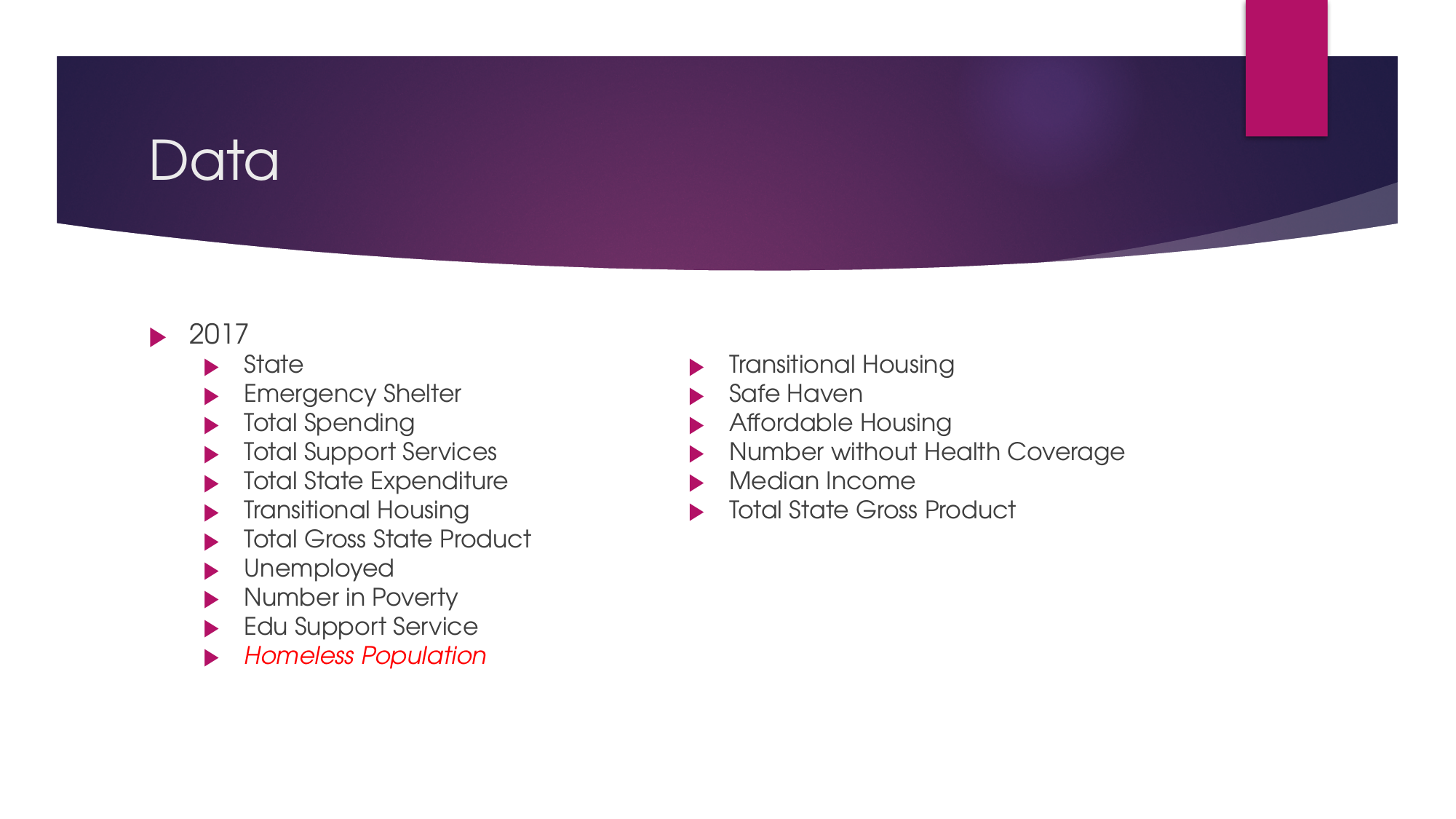

# Data

Transitional Housing
Safe Haven
Affordable Housing
Number without Health Coverage
Median Income
Total State Gross Product

2017
State
Emergency Shelter
Total Spending
Total Support Services
Total State Expenditure
Transitional Housing
Total Gross State Product
Unemployed
Number in Poverty
Edu Support Service
Homeless Population